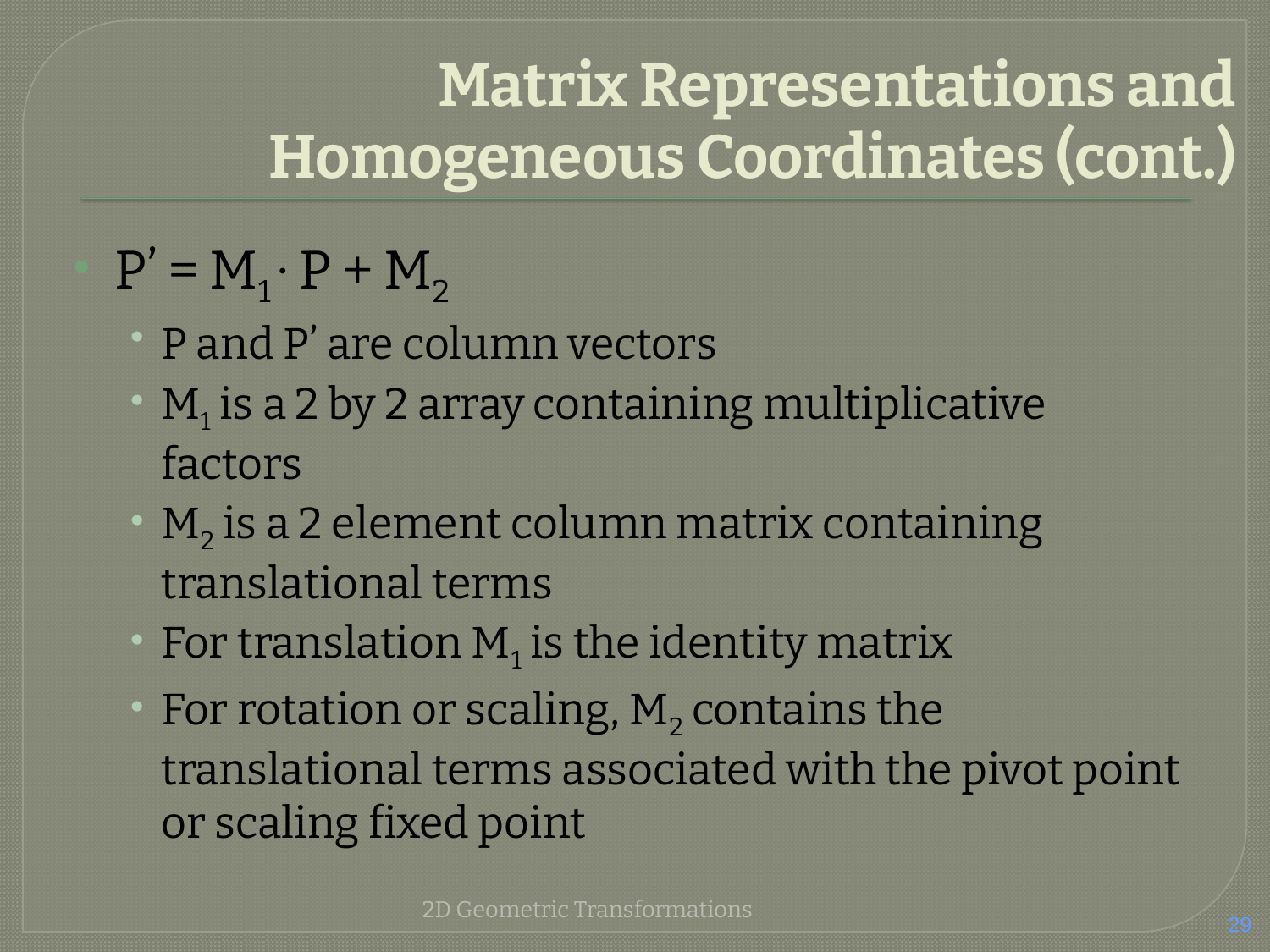

# Matrix Representations and Homogeneous Coordinates (cont.)
P’ = M1 · P + M2
P and P’ are column vectors
M1 is a 2 by 2 array containing multiplicative factors
M2 is a 2 element column matrix containing translational terms
For translation M1 is the identity matrix
For rotation or scaling, M2 contains the translational terms associated with the pivot point or scaling fixed point

2D Geometric Transformations
29